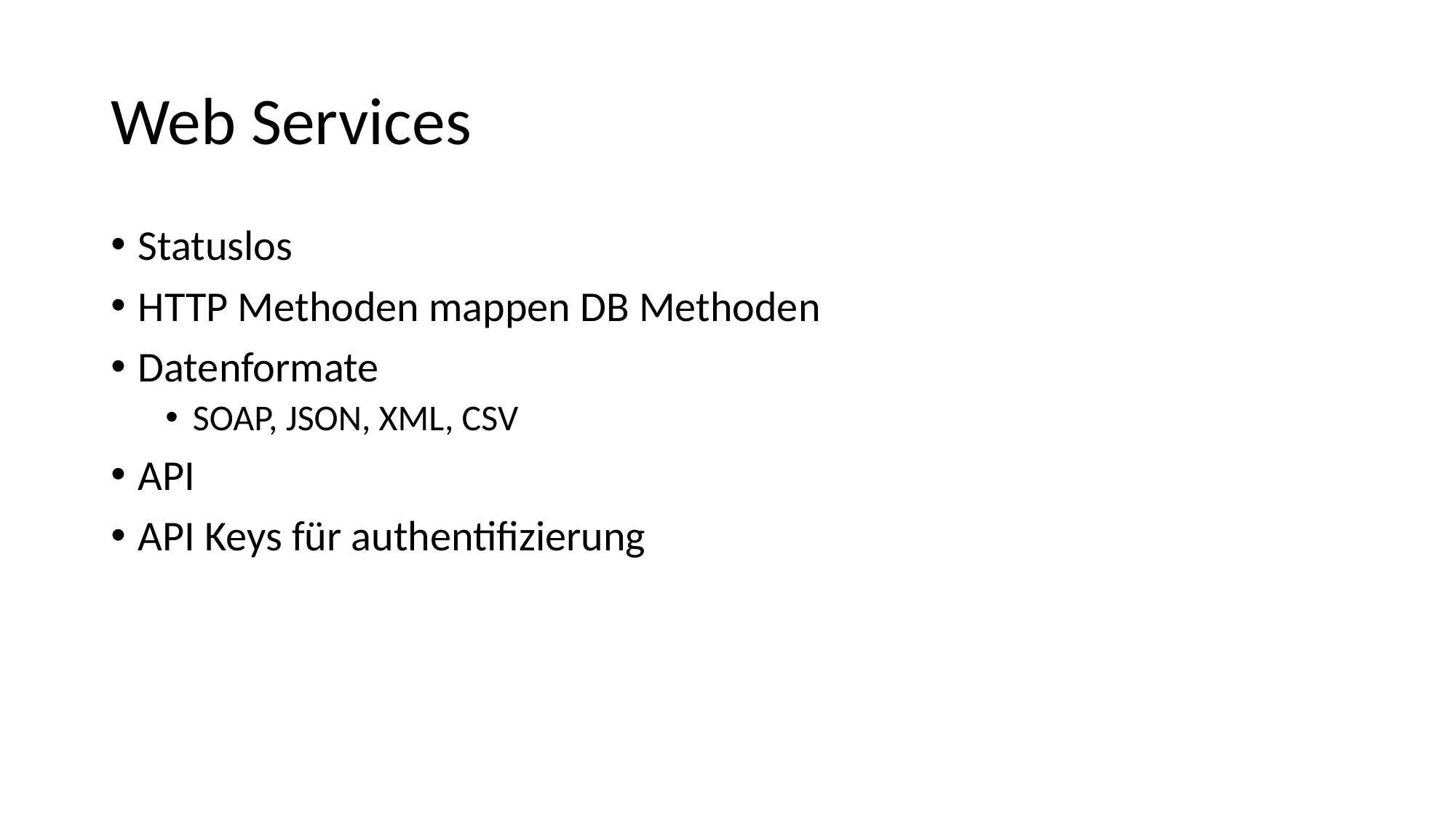

# Web Services
Statuslos
HTTP Methoden mappen DB Methoden
Datenformate
SOAP, JSON, XML, CSV
API
API Keys für authentifizierung